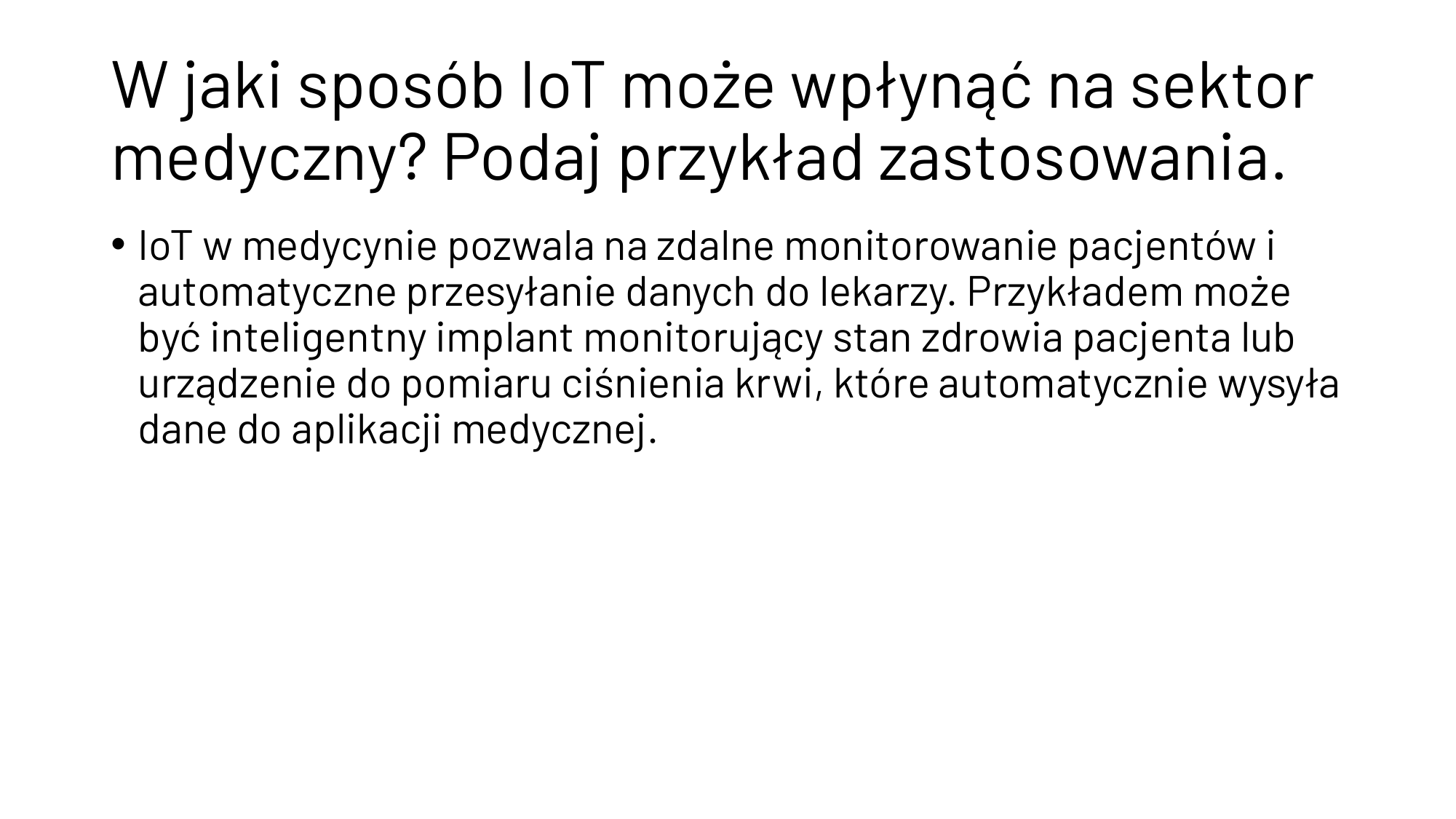

# W jaki sposób IoT może wpłynąć na sektor medyczny? Podaj przykład zastosowania.
IoT w medycynie pozwala na zdalne monitorowanie pacjentów i automatyczne przesyłanie danych do lekarzy. Przykładem może być inteligentny implant monitorujący stan zdrowia pacjenta lub urządzenie do pomiaru ciśnienia krwi, które automatycznie wysyła dane do aplikacji medycznej.